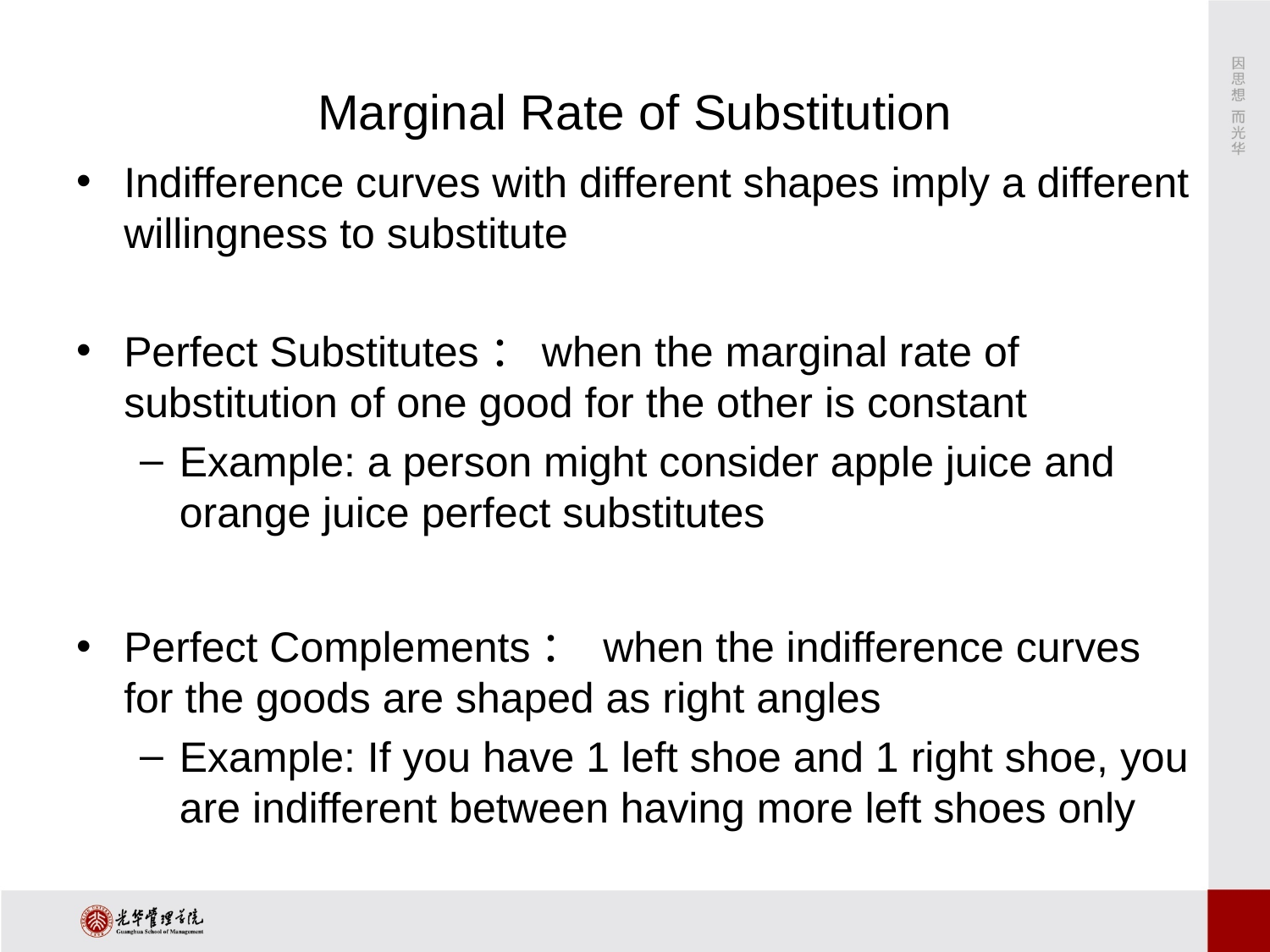

# Marginal Rate of Substitution
Indifference curves with different shapes imply a different willingness to substitute

Perfect Substitutes：when the marginal rate of substitution of one good for the other is constant
Example: a person might consider apple juice and orange juice perfect substitutes

Perfect Complements： when the indifference curves for the goods are shaped as right angles
Example: If you have 1 left shoe and 1 right shoe, you are indifferent between having more left shoes only